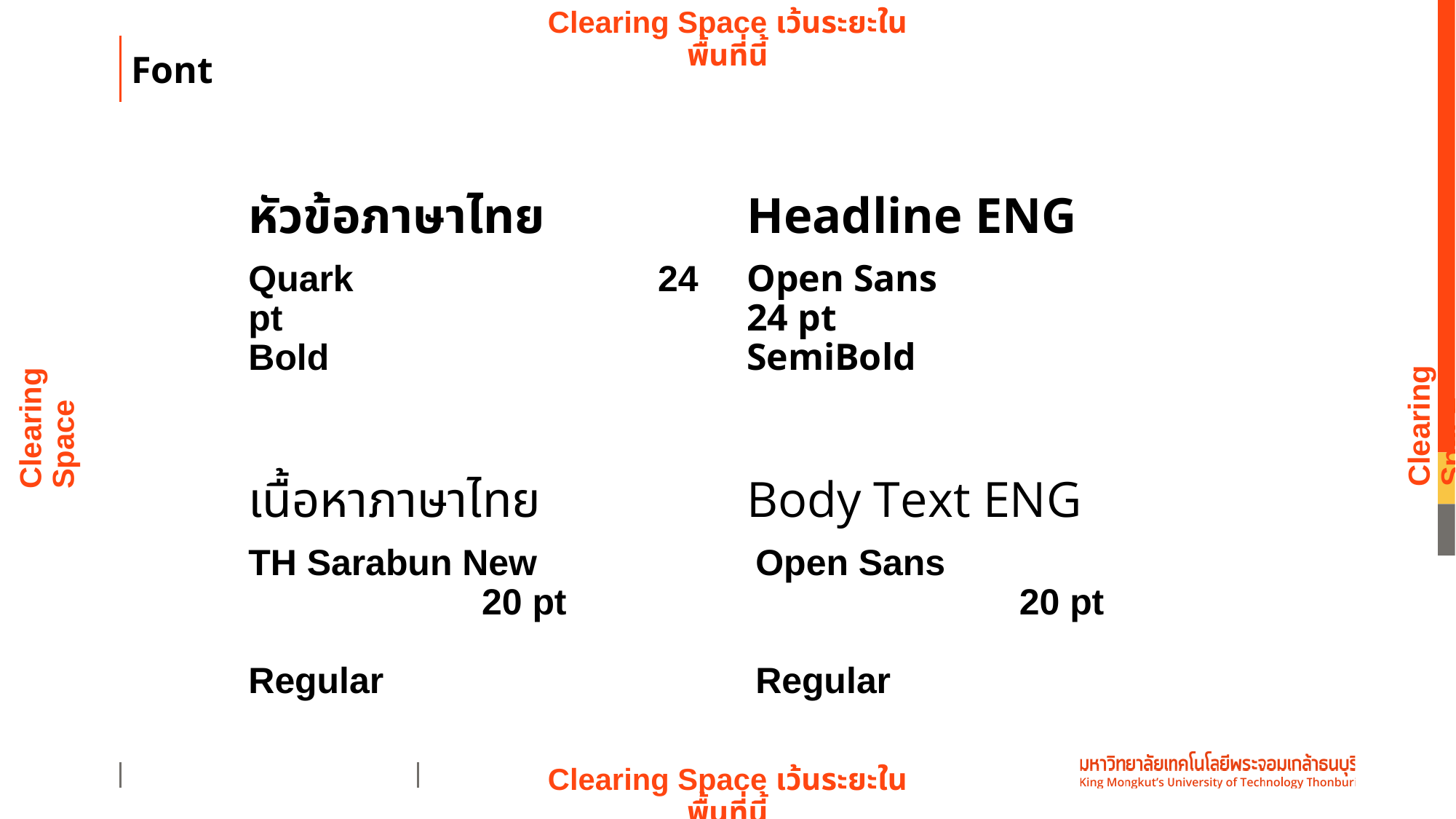

Clearing Space เว้นระยะในพื้นที่นี้
# Font
หัวข้อภาษาไทย
Headline ENG
Quark                              24 pt                                   Bold
Open Sans                             24 pt                                   SemiBold
Clearing Space
Clearing Space
เนื้อหาภาษาไทย
Body Text ENG
TH Sarabun New                                        20 pt                                                 Regular
Open Sans                                                     20 pt                                                     Regular
Clearing Space เว้นระยะในพื้นที่นี้